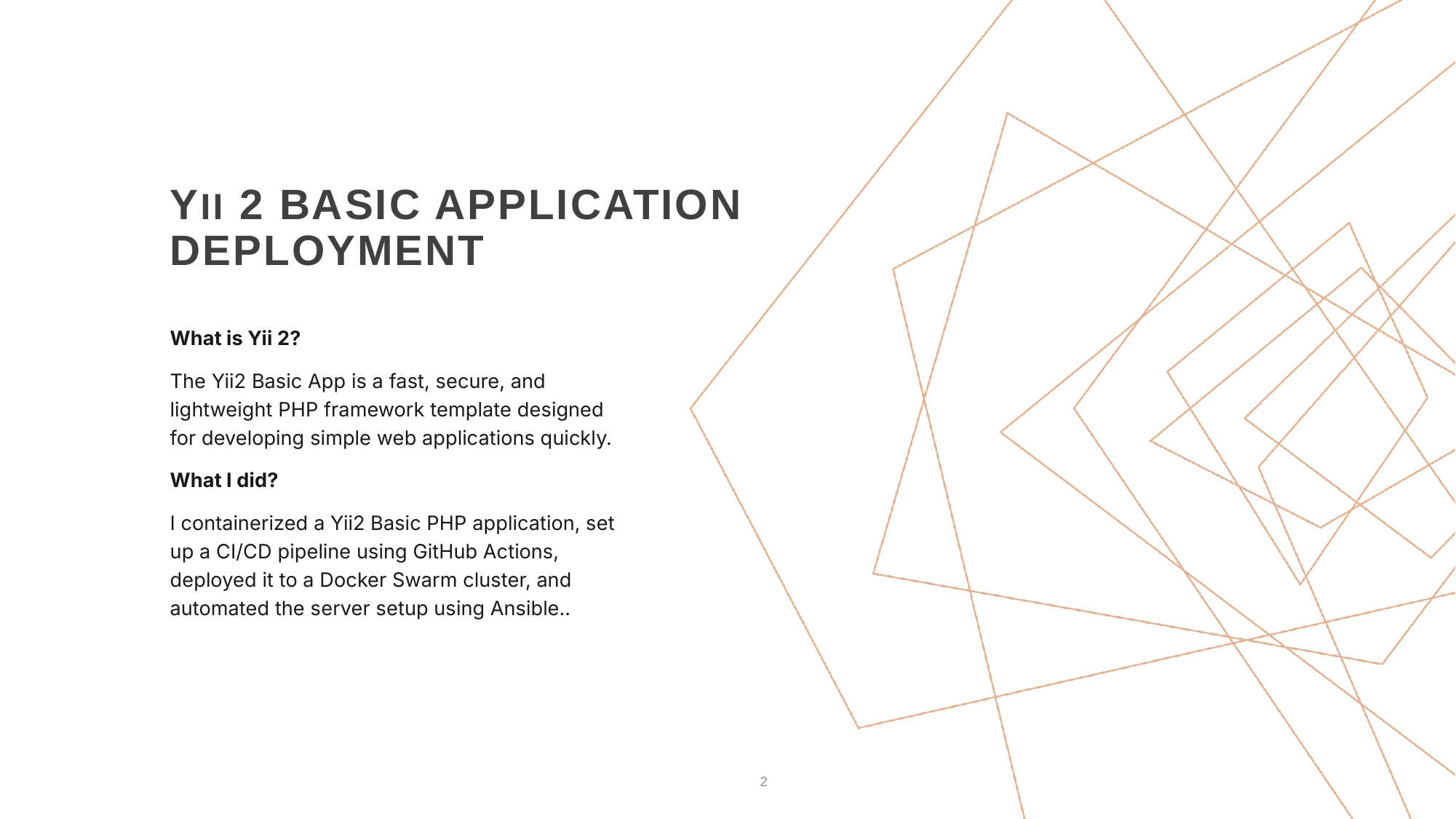

# Yii 2 basic application deployment
What is Yii 2?
The Yii2 Basic App is a fast, secure, and lightweight PHP framework template designed for developing simple web applications quickly.
What I did?
I containerized a Yii2 Basic PHP application, set up a CI/CD pipeline using GitHub Actions, deployed it to a Docker Swarm cluster, and automated the server setup using Ansible..
2